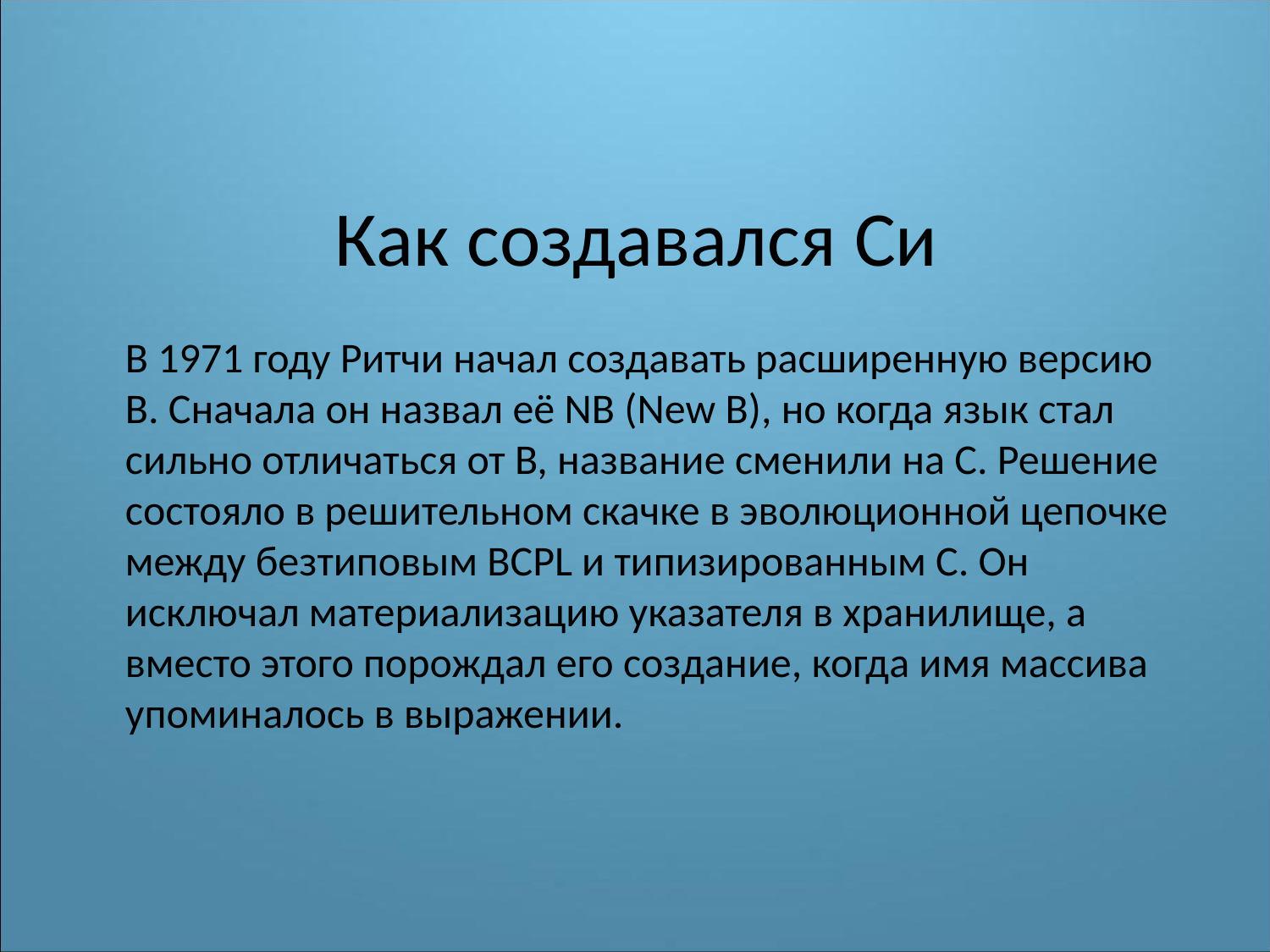

# Как создавался Си
	В 1971 году Ритчи начал создавать расширенную версию B. Сначала он назвал её NB (New B), но когда язык стал сильно отличаться от B, название сменили на C. Решение состояло в решительном скачке в эволюционной цепочке между безтиповым BCPL и типизированным C. Он исключал материализацию указателя в хранилище, а вместо этого порождал его создание, когда имя массива упоминалось в выражении.